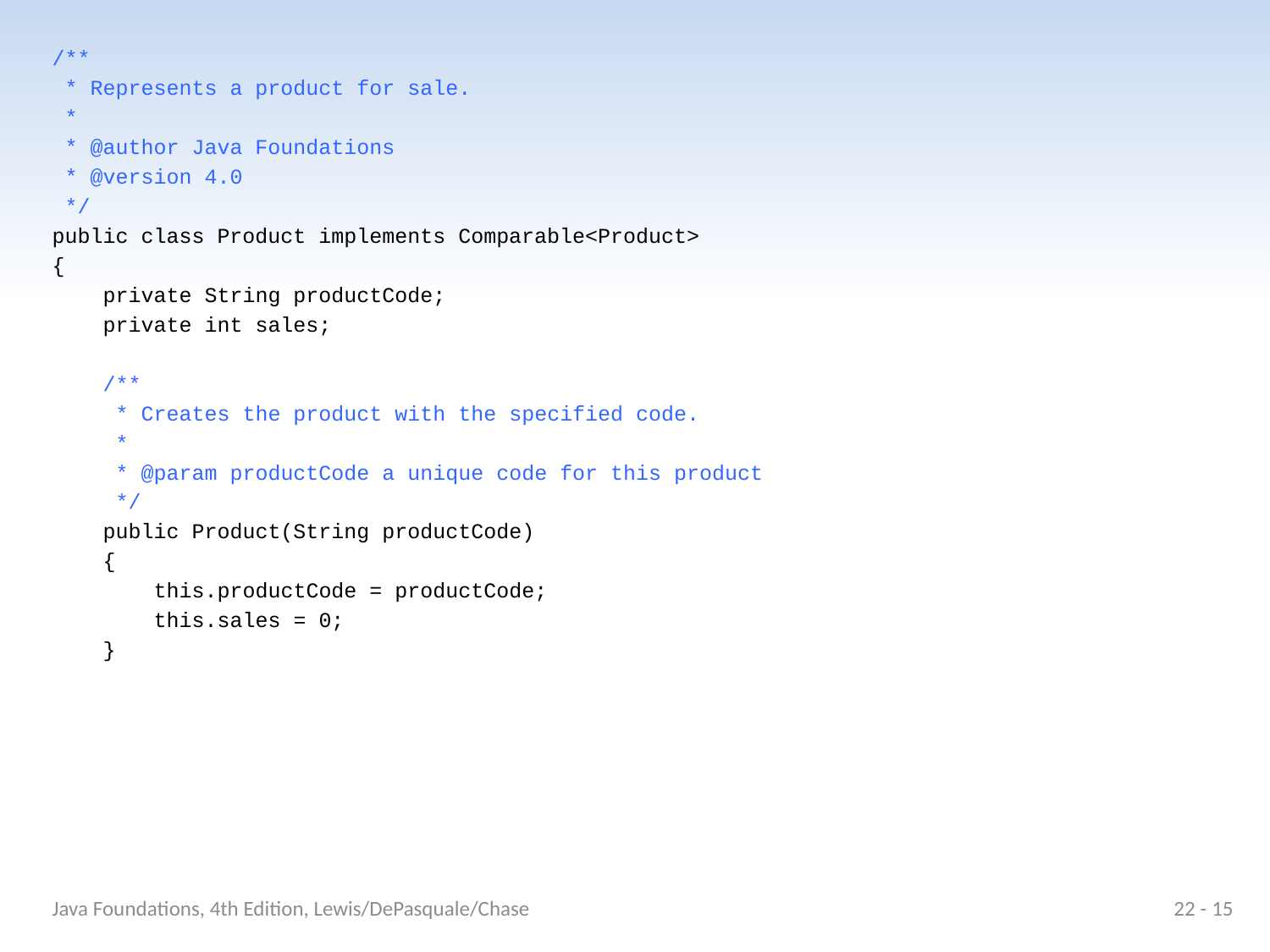

/**
 * Represents a product for sale.
 *
 * @author Java Foundations
 * @version 4.0
 */
public class Product implements Comparable<Product>
{
    private String productCode;
    private int sales;

    /**
     * Creates the product with the specified code.
     *
     * @param productCode a unique code for this product
     */
    public Product(String productCode)
    {
        this.productCode = productCode;
        this.sales = 0;
    }

Java Foundations, 4th Edition, Lewis/DePasquale/Chase
22 - 15